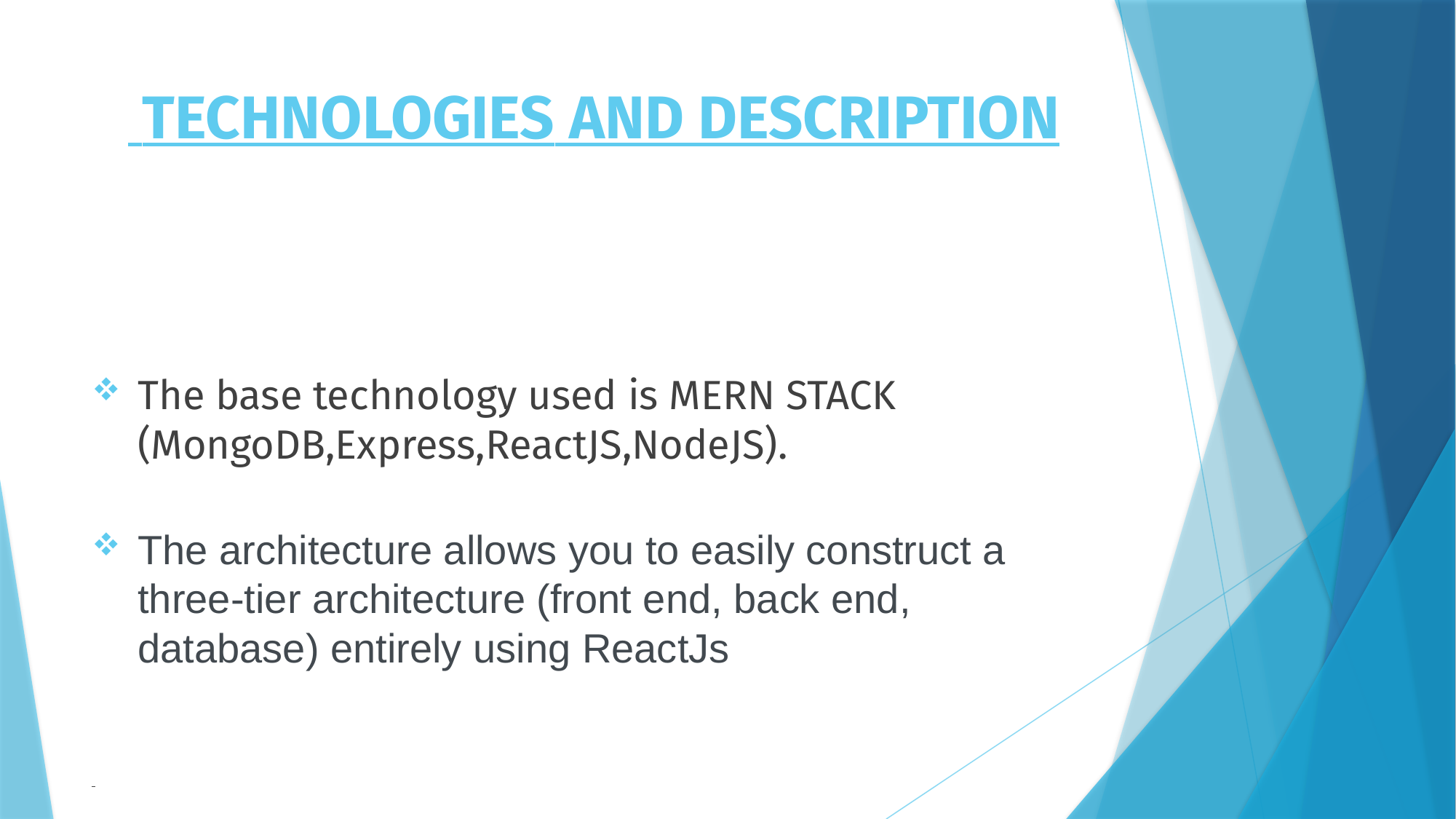

# TECHNOLOGIES AND DESCRIPTION
The base technology used is MERN STACK (MongoDB,Express,ReactJS,NodeJS).

The architecture allows you to easily construct a three-tier architecture (front end, back end, database) entirely using ReactJs